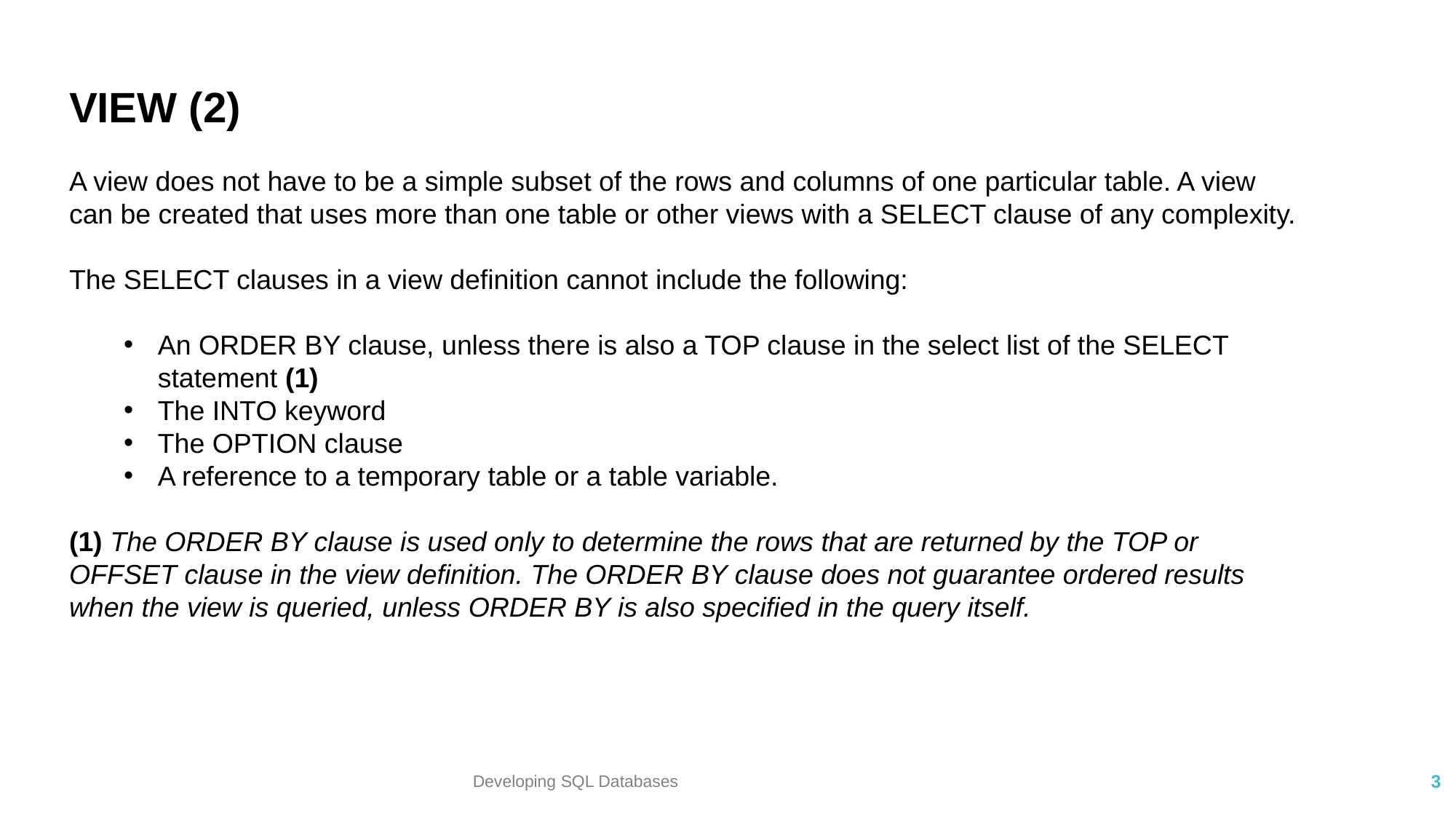

VIEW (2)

A view does not have to be a simple subset of the rows and columns of one particular table. A view can be created that uses more than one table or other views with a SELECT clause of any complexity.

The SELECT clauses in a view definition cannot include the following:

An ORDER BY clause, unless there is also a TOP clause in the select list of the SELECT statement (1)
The INTO keyword
The OPTION clause
A reference to a temporary table or a table variable.

(1) The ORDER BY clause is used only to determine the rows that are returned by the TOP or OFFSET clause in the view definition. The ORDER BY clause does not guarantee ordered results when the view is queried, unless ORDER BY is also specified in the query itself.
Developing SQL Databases
3